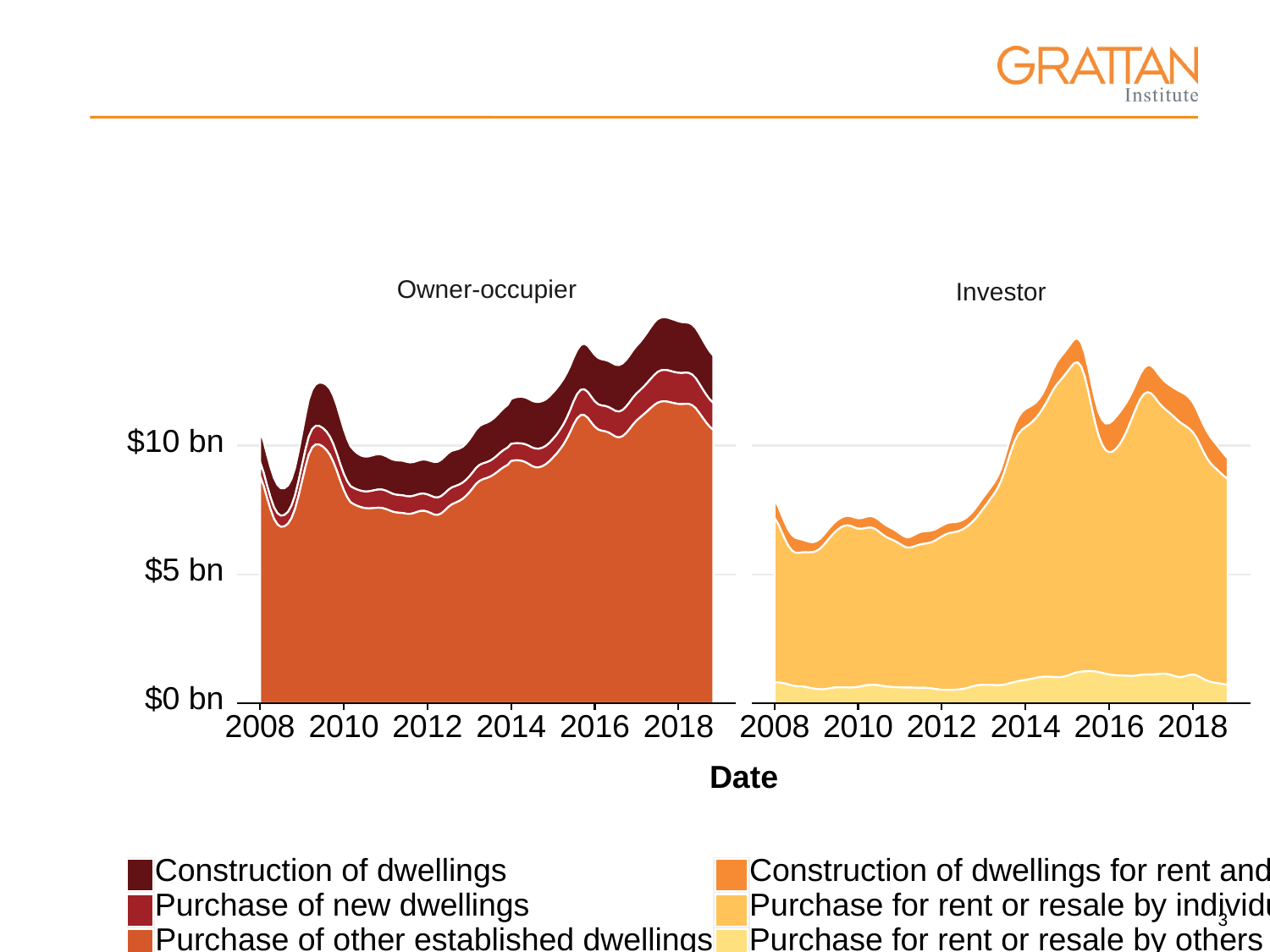

Owner-occupier
Investor

$10 bn

$5 bn

$0 bn

2008
2010
2012
2014
2016
2018
2008
2010
2012
2014
2016
2018
Date

Construction of dwellings
Construction of dwellings for rent and resale

Purchase of new dwellings
Purchase for rent or resale by individuals

Purchase of other established dwellings
Purchase for rent or resale by others